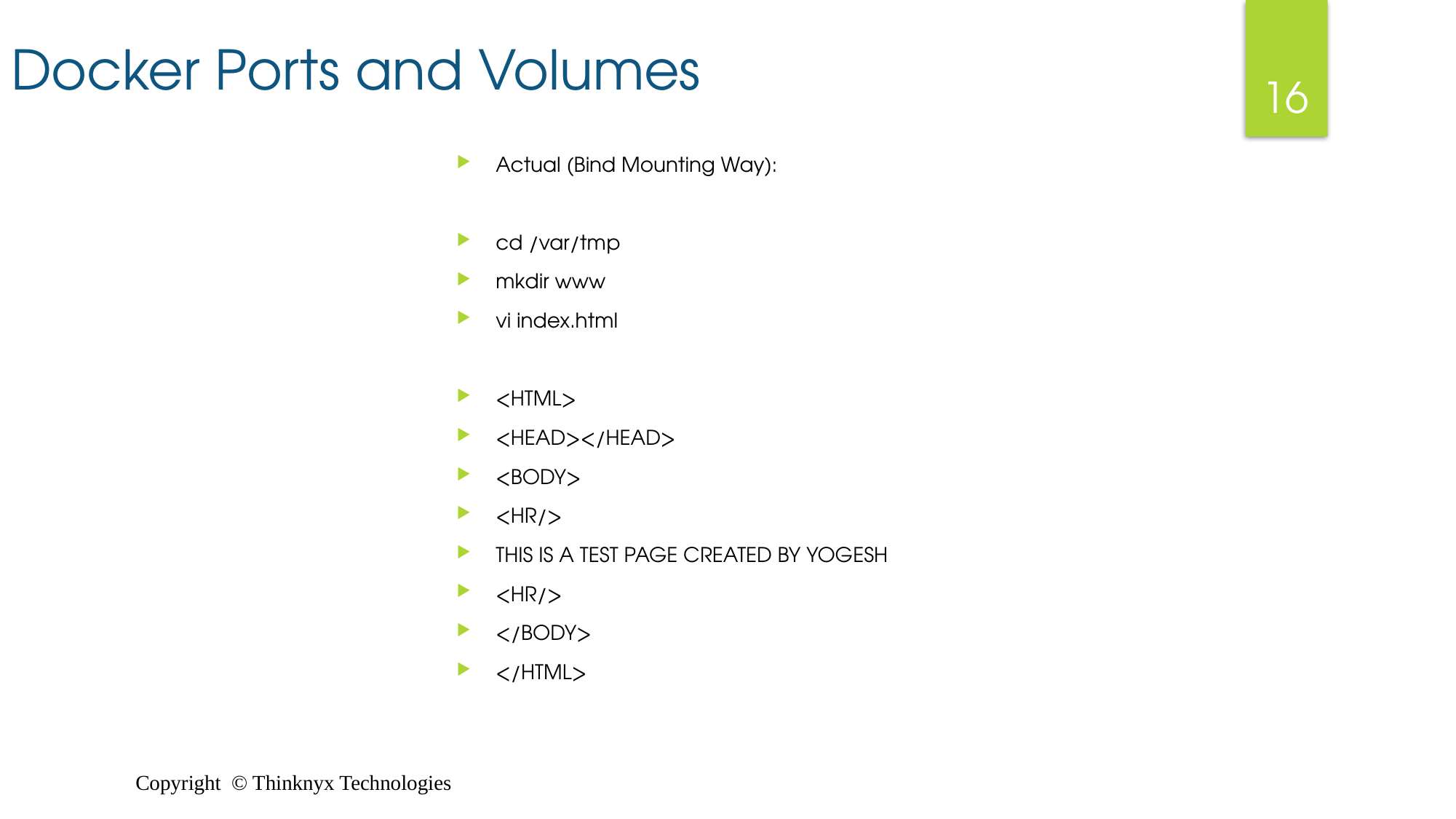

Docker Ports and Volumes
16

Actual (Bind Mounting Way):

cd /var/tmp
mkdir www
vi index.html

<HTML>
<HEAD></HEAD>
<BODY>
<HR/>
THIS IS A TEST PAGE CREATED BY YOGESH
<HR/>
</BODY>
</HTML>

Copyright  © Thinknyx Technologies